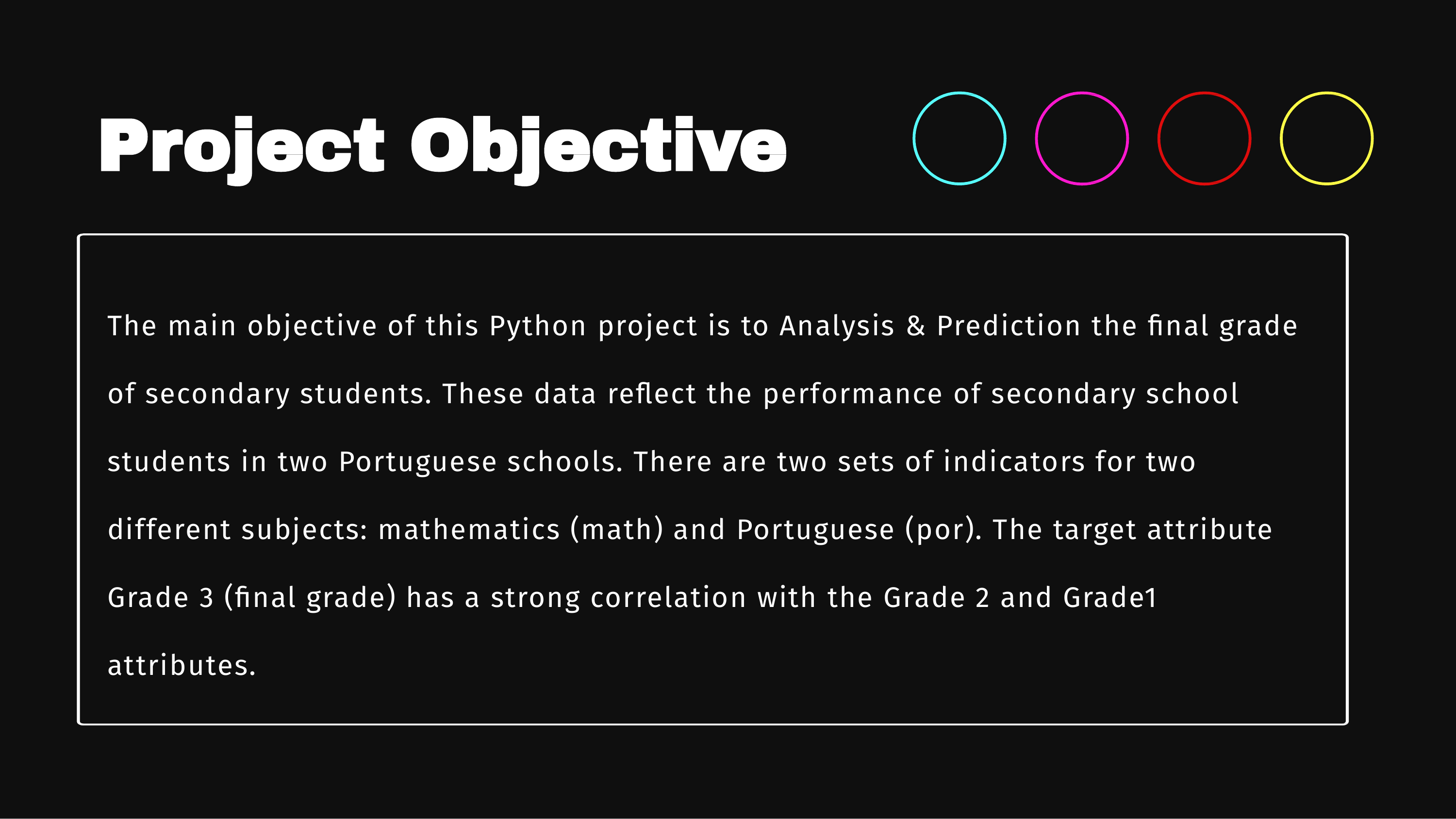

# Project Objective

The main objective of this Python project is to Analysis & Prediction the final grade of secondary students. These data reflect the performance of secondary school students in two Portuguese schools. There are two sets of indicators for two different subjects: mathematics (math) and Portuguese (por). The target attribute Grade 3 (final grade) has a strong correlation with the Grade 2 and Grade1 attributes.